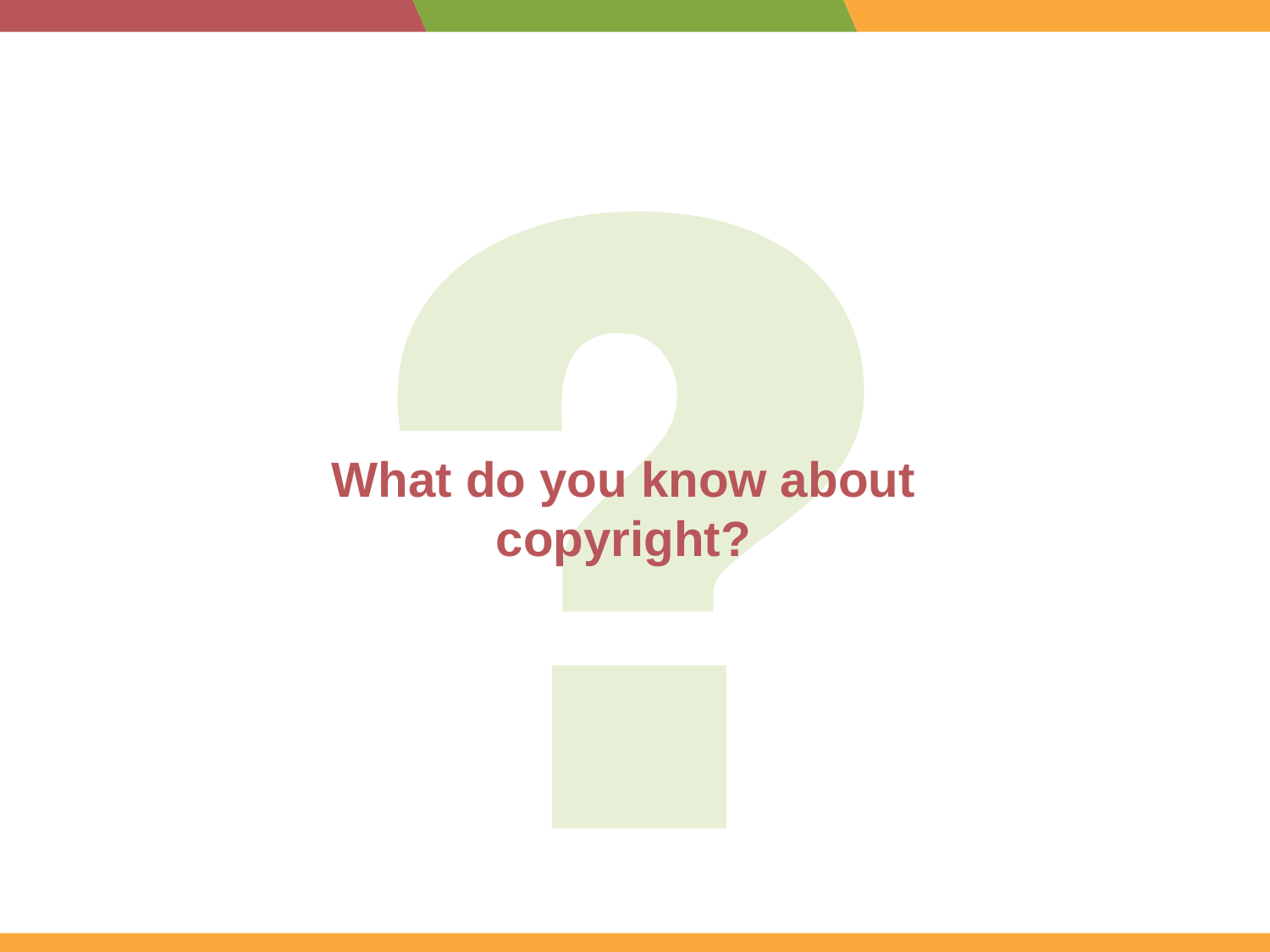

?
What do you know about copyright?